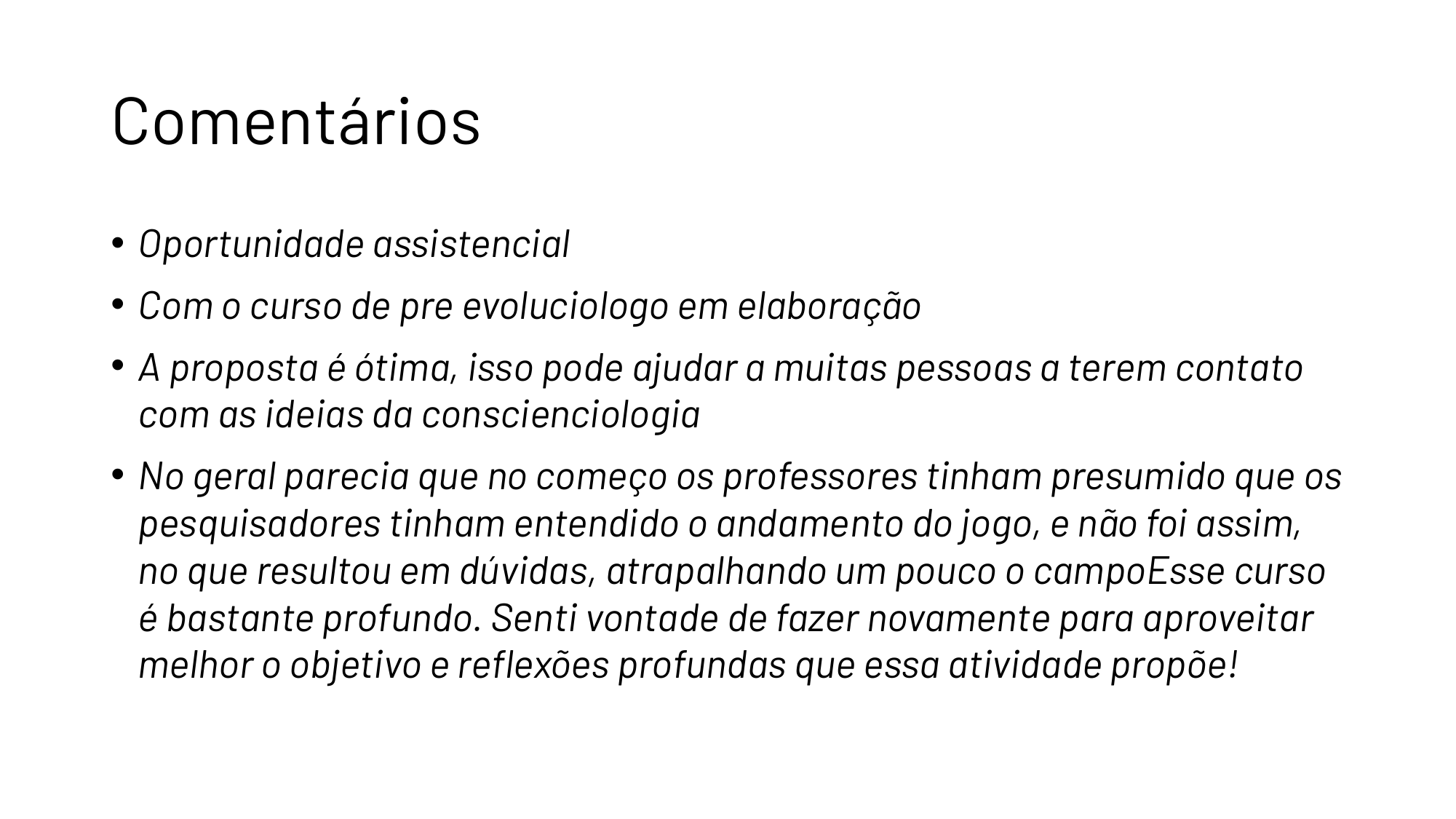

# Comentários
Oportunidade assistencial
Com o curso de pre evoluciologo em elaboração
A proposta é ótima, isso pode ajudar a muitas pessoas a terem contato com as ideias da conscienciologia
No geral parecia que no começo os professores tinham presumido que os pesquisadores tinham entendido o andamento do jogo, e não foi assim, no que resultou em dúvidas, atrapalhando um pouco o campoEsse curso é bastante profundo. Senti vontade de fazer novamente para aproveitar melhor o objetivo e reflexões profundas que essa atividade propõe!